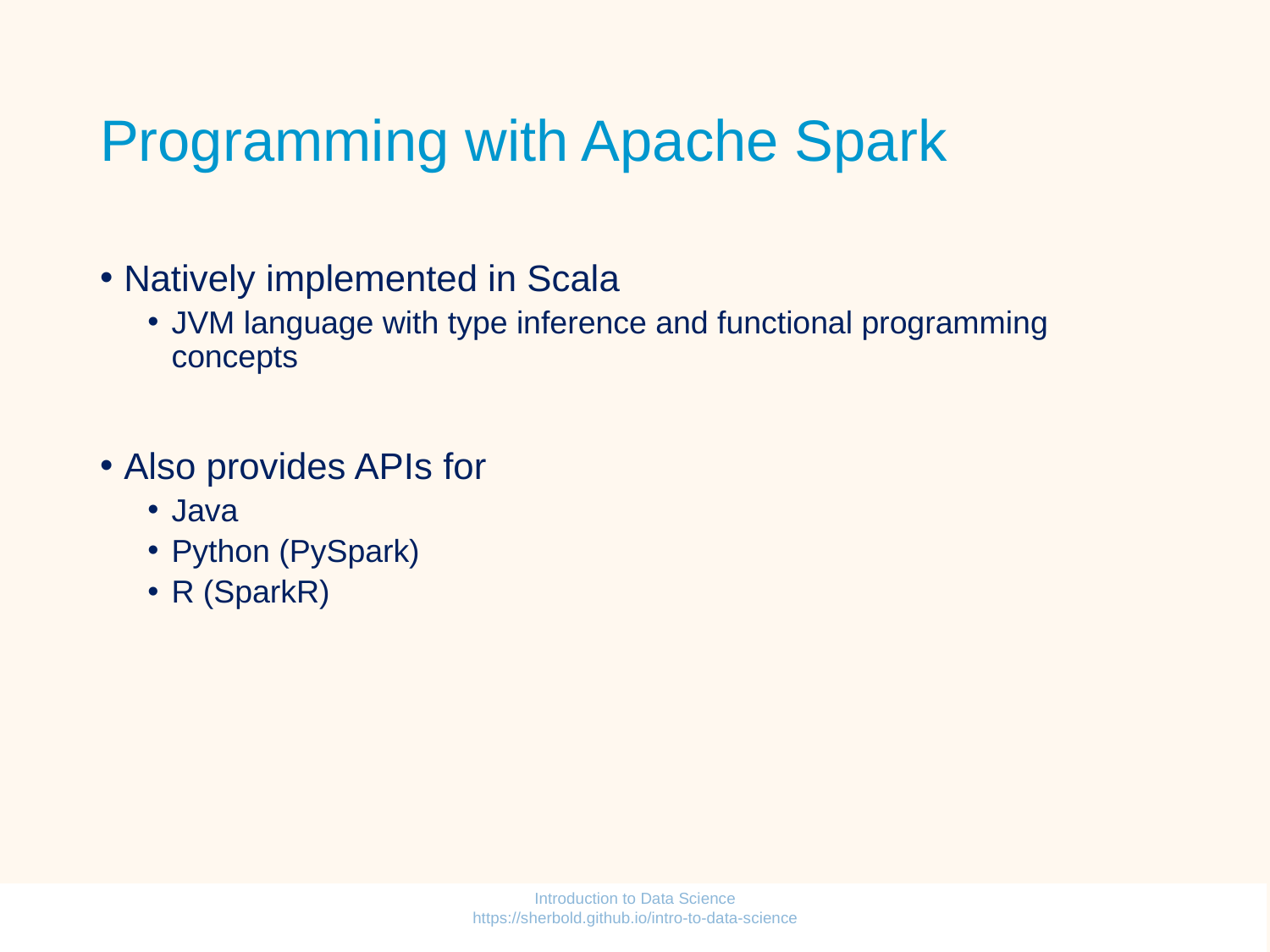

# Programming with Apache Spark
Natively implemented in Scala
JVM language with type inference and functional programming concepts

Also provides APIs for
Java
Python (PySpark)
R (SparkR)
Introduction to Data Science https://sherbold.github.io/intro-to-data-science